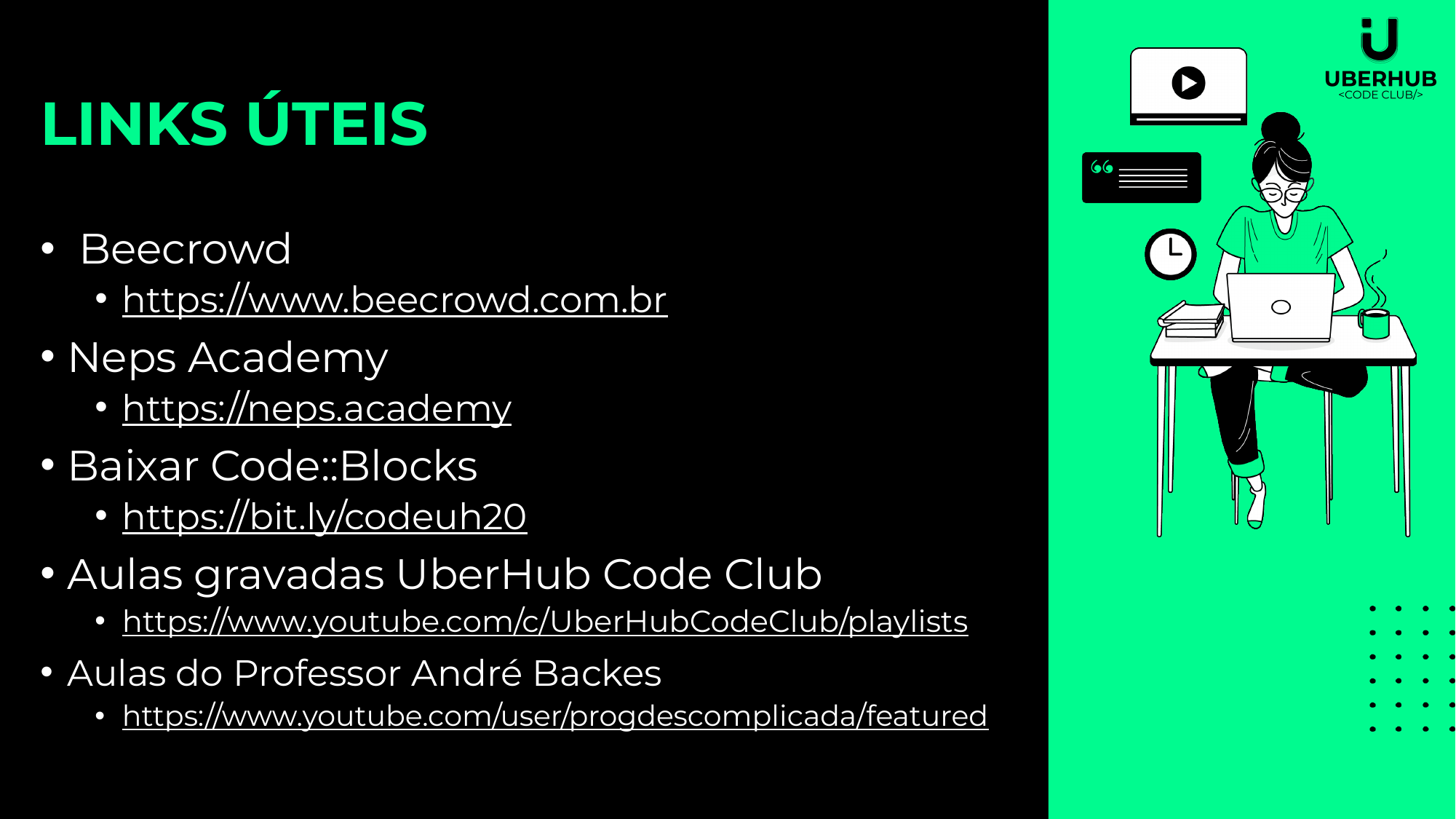

# Links úteis
 Beecrowd
https://www.beecrowd.com.br
Neps Academy
https://neps.academy
Baixar Code::Blocks
https://bit.ly/codeuh20
Aulas gravadas UberHub Code Club
https://www.youtube.com/c/UberHubCodeClub/playlists
Aulas do Professor André Backes
https://www.youtube.com/user/progdescomplicada/featured